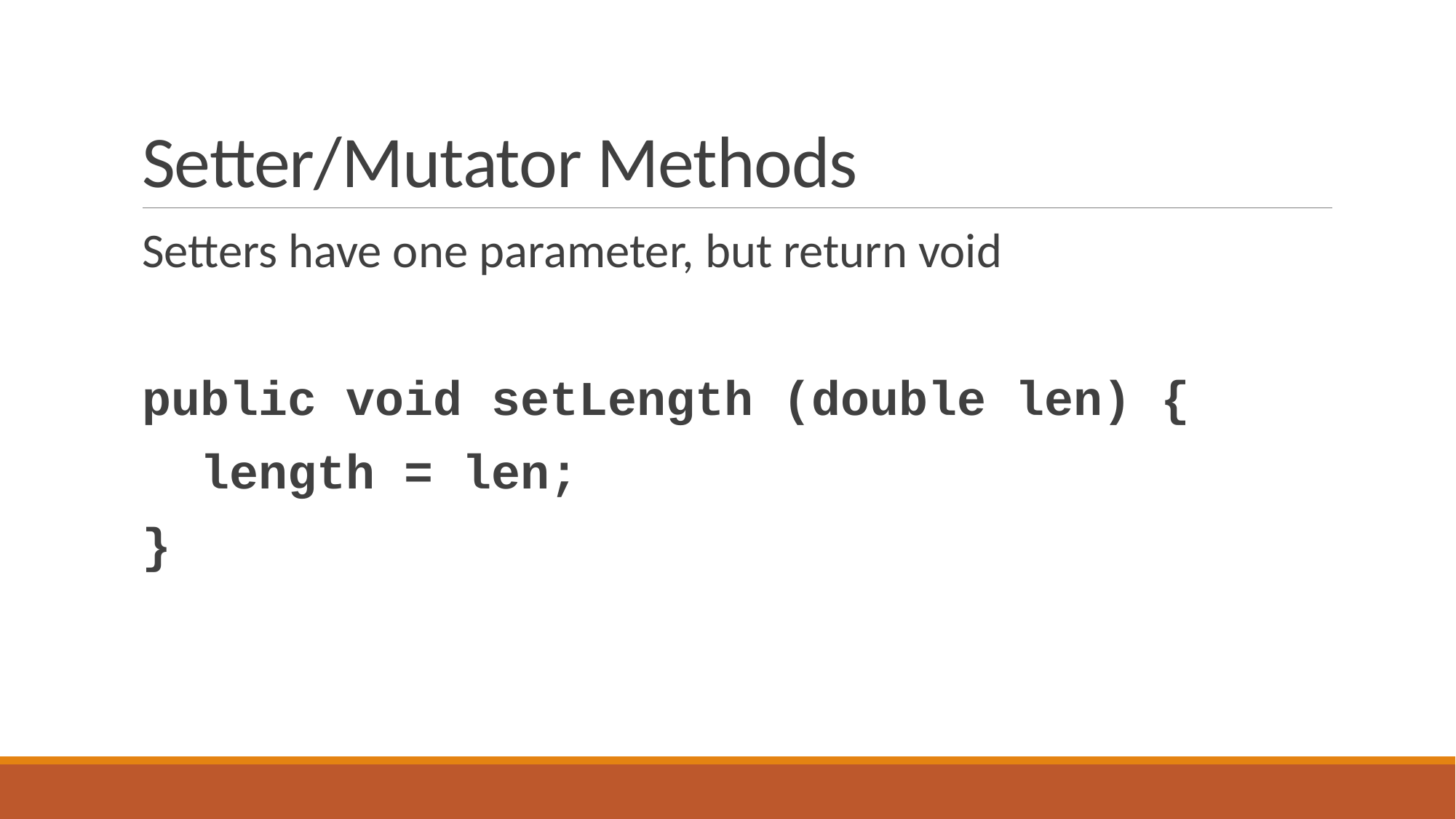

# Setter/Mutator Methods
Setters have one parameter, but return void

public void setLength (double len) {
  length = len;
}